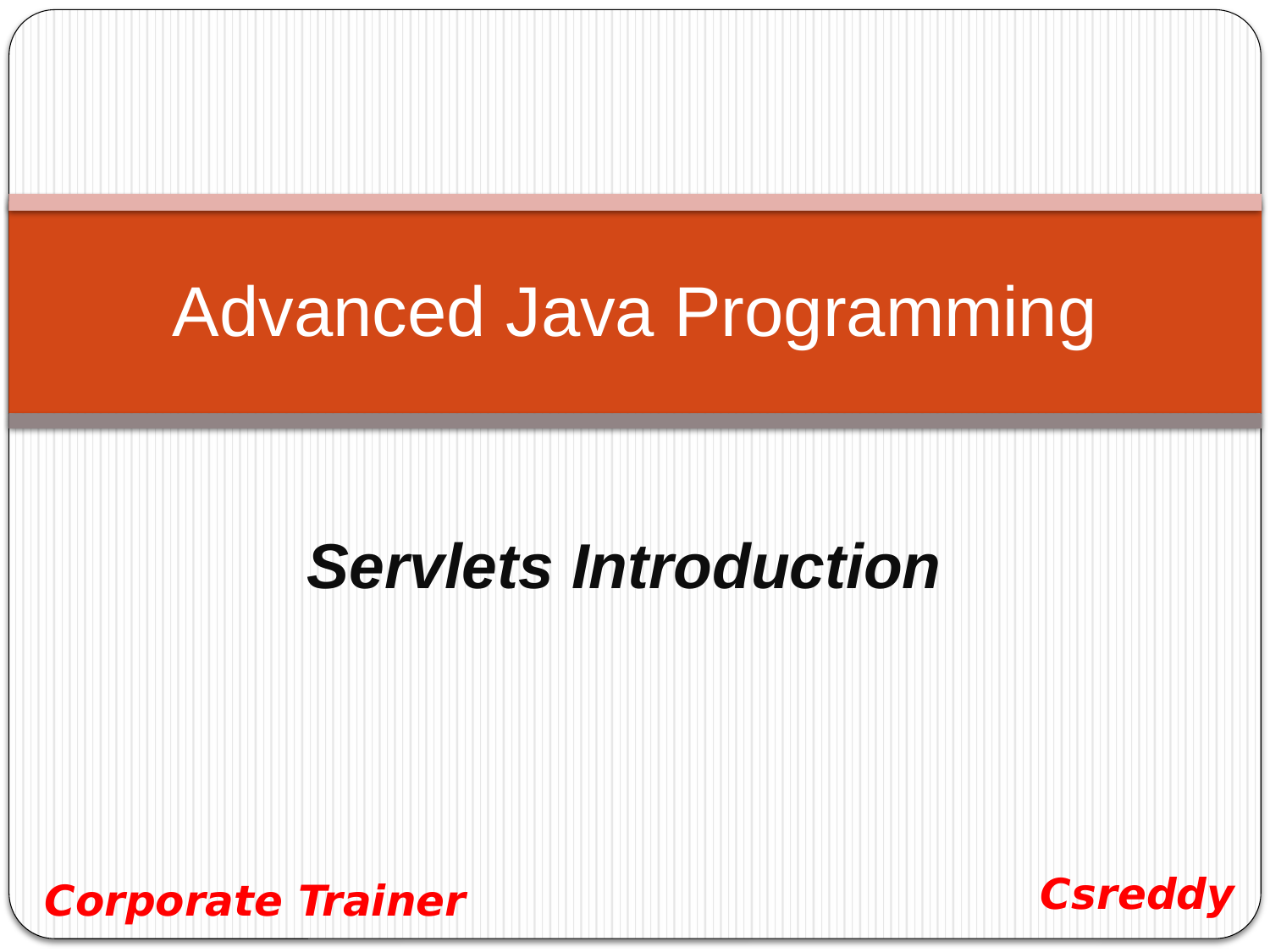

# Advanced Java Programming
Servlets Introduction
Csreddy
Corporate Trainer